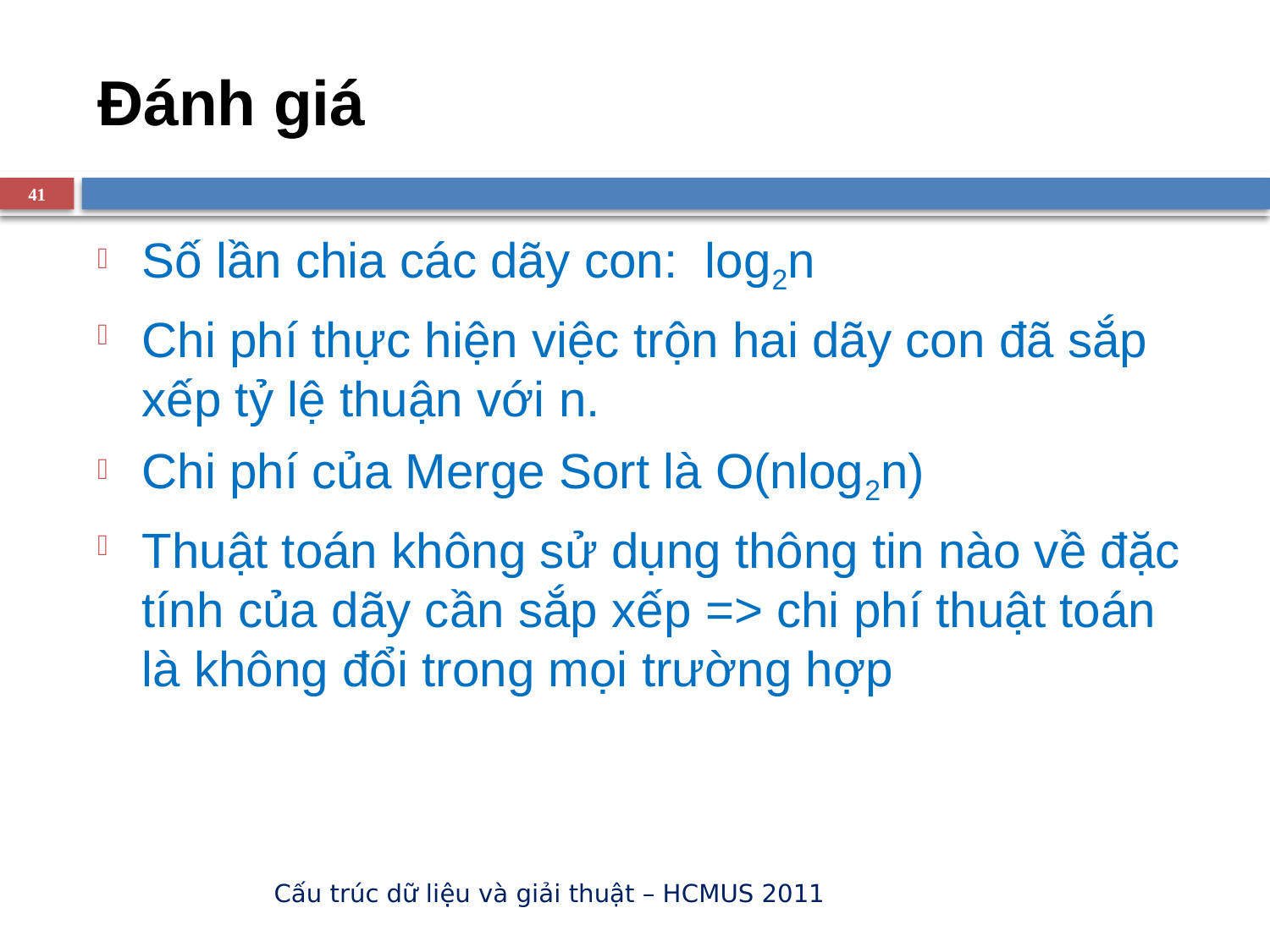

# Đánh giá
41
Số lần chia các dãy con:  log2n
Chi phí thực hiện việc trộn hai dãy con đã sắp xếp tỷ lệ thuận với n.
Chi phí của Merge Sort là O(nlog2n)
Thuật toán không sử dụng thông tin nào về đặc tính của dãy cần sắp xếp => chi phí thuật toán là không đổi trong mọi trường hợp
Cấu trúc dữ liệu và giải thuật – HCMUS 2011